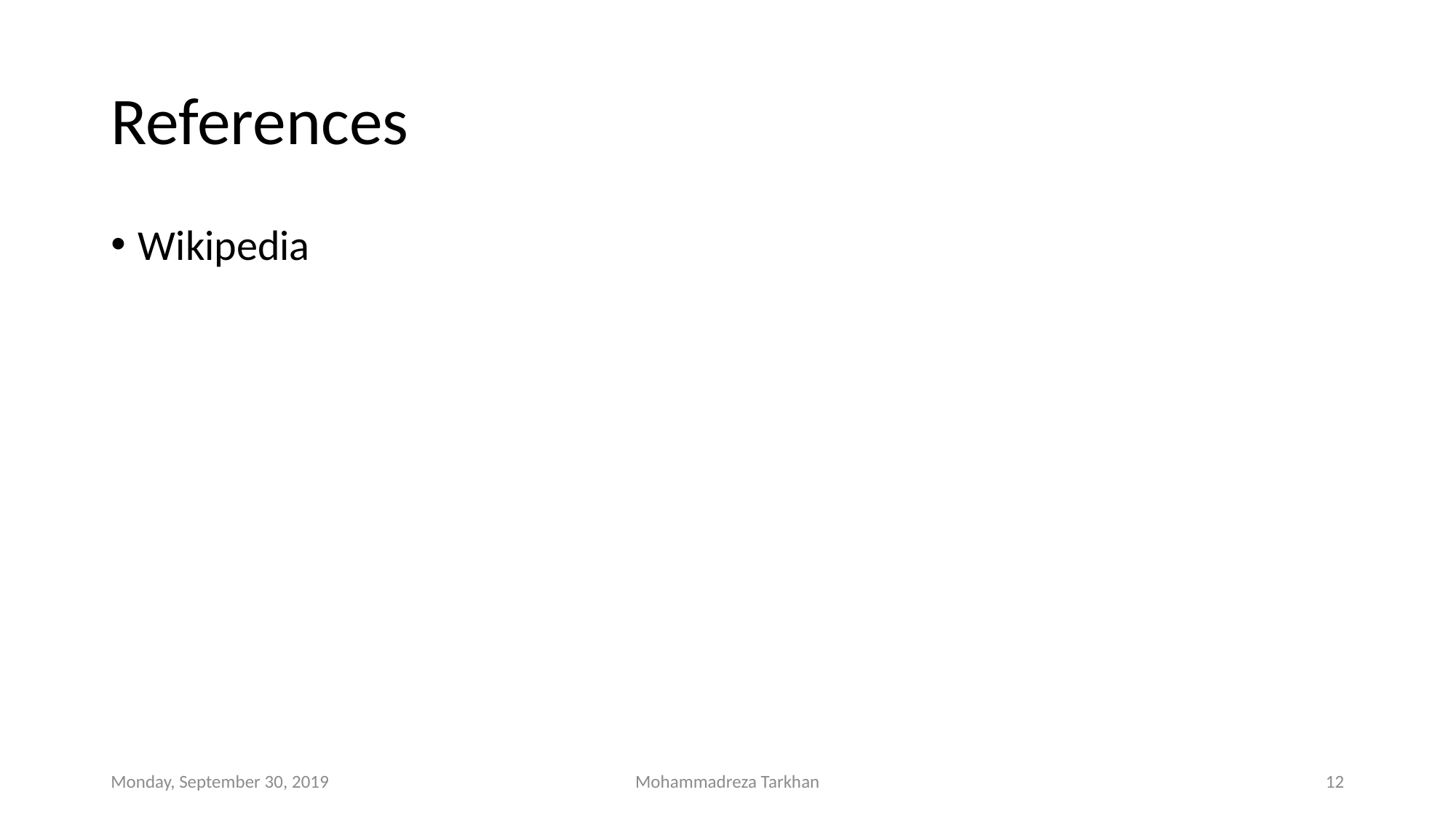

# References
Wikipedia
Monday, September 30, 2019
Mohammadreza Tarkhan
12